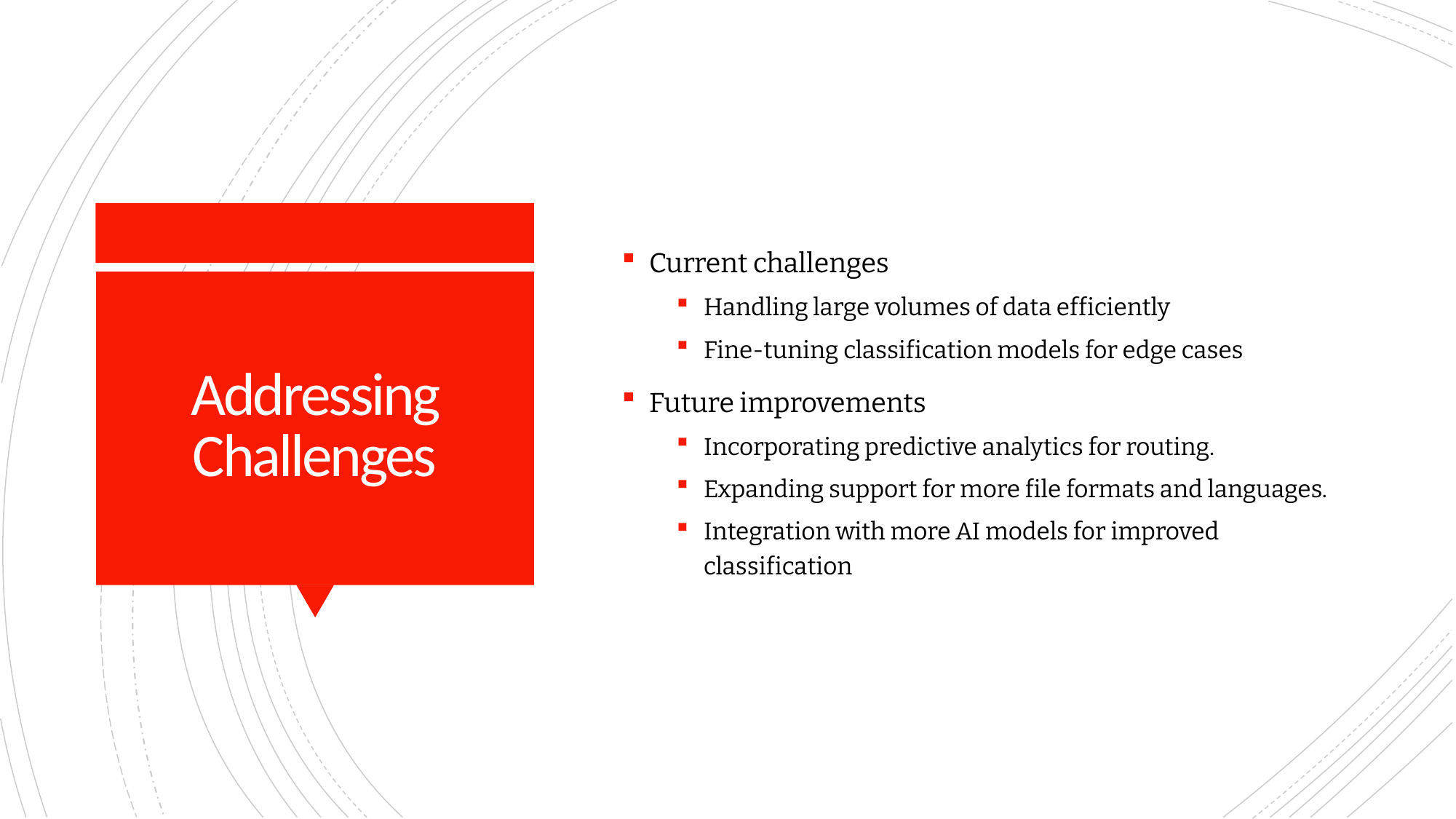

Current challenges
Handling large volumes of data efficiently
Fine-tuning classification models for edge cases
Future improvements
Incorporating predictive analytics for routing.
Expanding support for more file formats and languages.
Integration with more AI models for improved classification
# Addressing Challenges